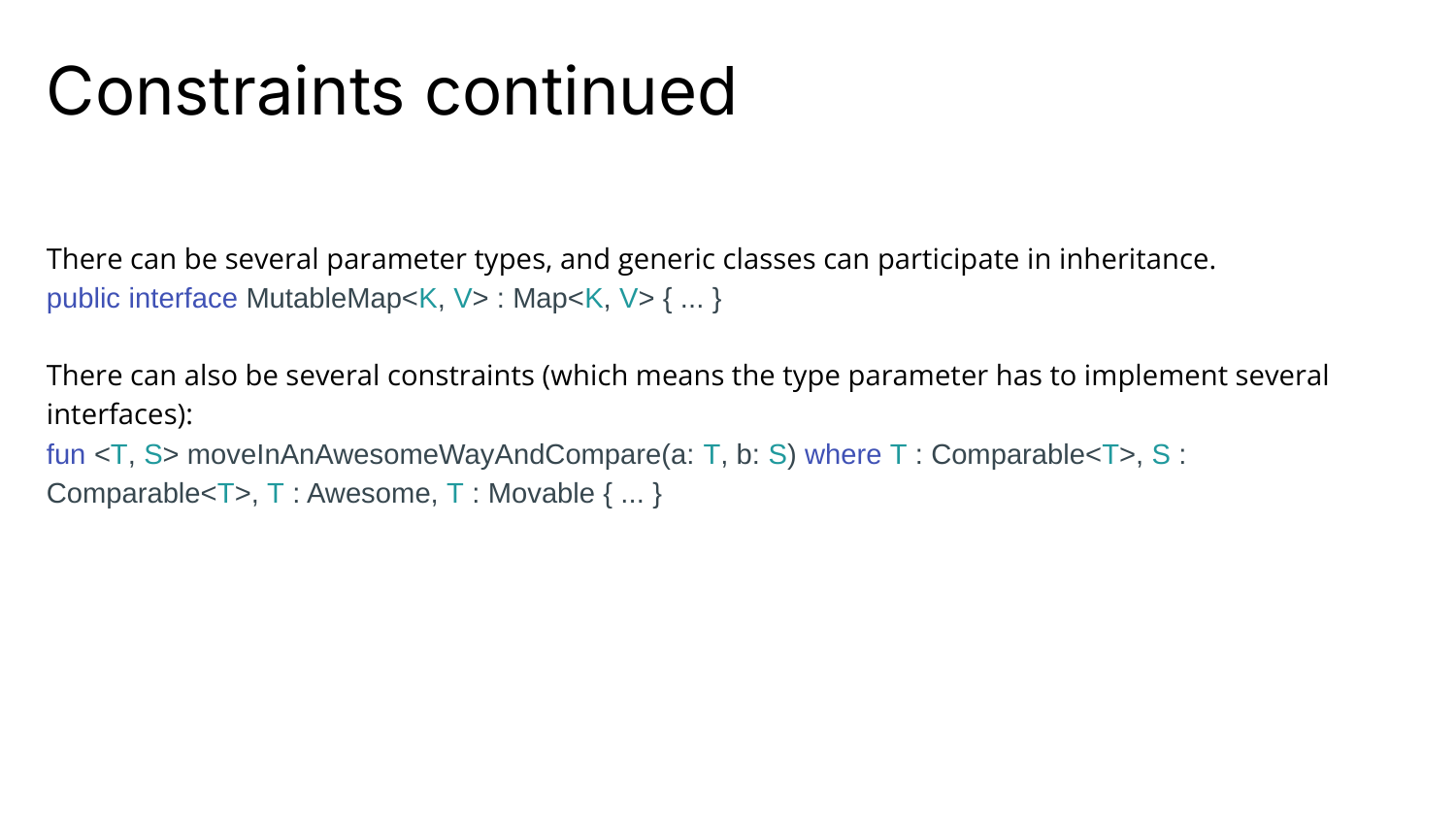

# Constraints continued
There can be several parameter types, and generic classes can participate in inheritance.
public interface MutableMap<K, V> : Map<K, V> { ... }

There can also be several constraints (which means the type parameter has to implement several interfaces):
fun <T, S> moveInAnAwesomeWayAndCompare(a: T, b: S) where T : Comparable<T>, S : Comparable<T>, T : Awesome, T : Movable { ... }